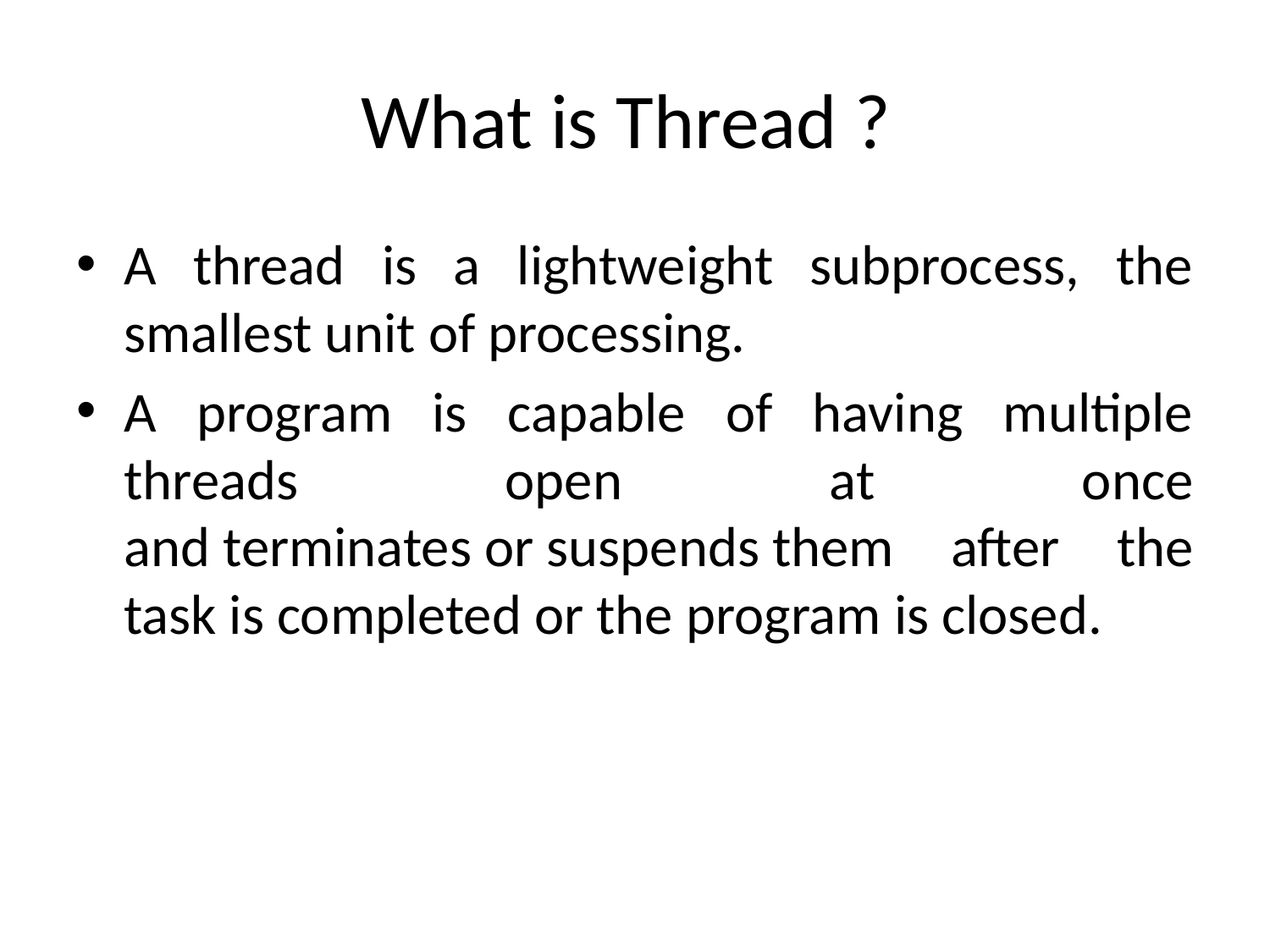

# What is Thread ?
A thread is a lightweight subprocess, the smallest unit of processing.
A program is capable of having multiple threads open at once and terminates or suspends them after the task is completed or the program is closed.